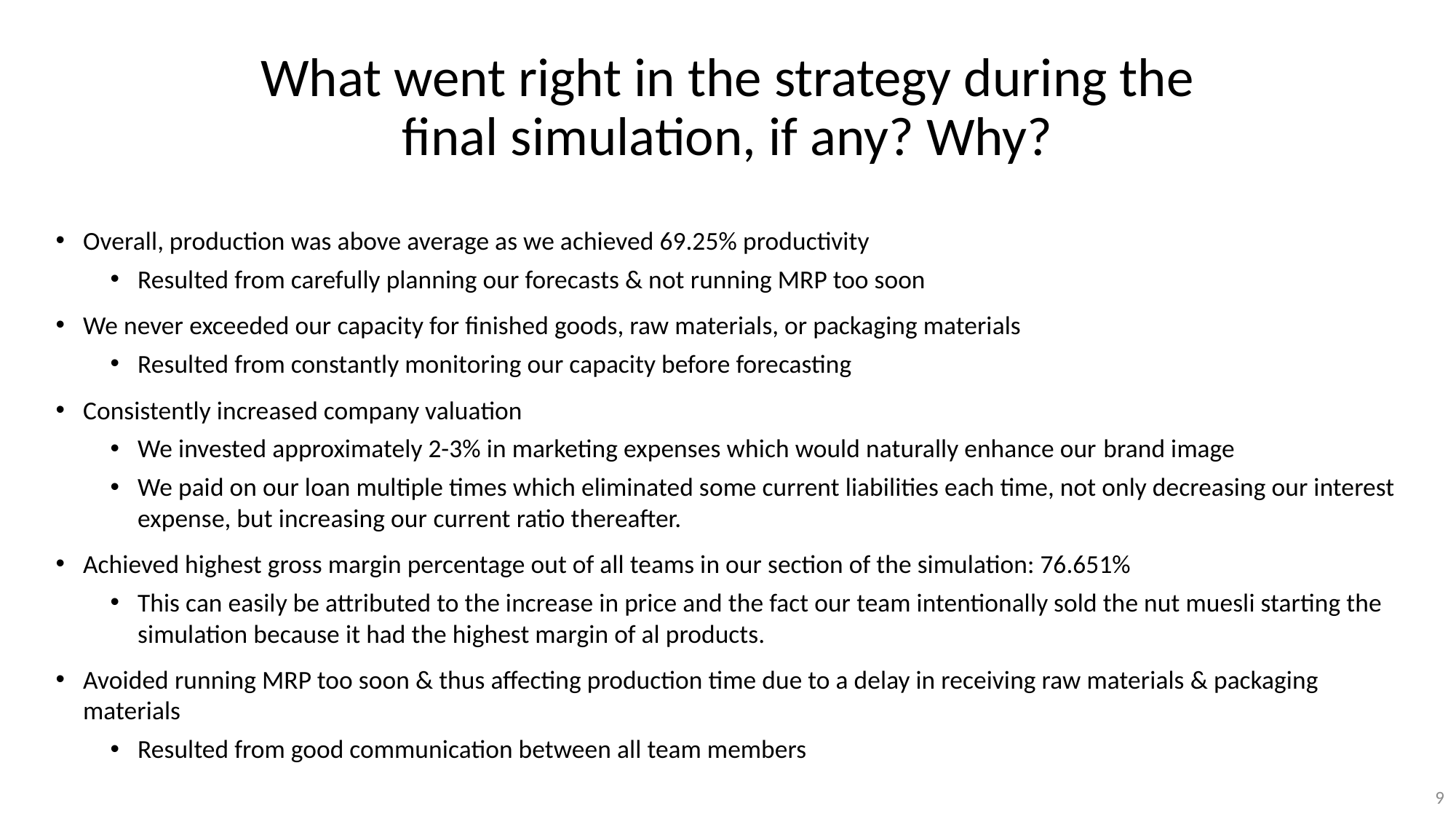

What went right in the strategy during the final simulation, if any? Why?
Overall, production was above average as we achieved 69.25% productivity
Resulted from carefully planning our forecasts & not running MRP too soon
We never exceeded our capacity for finished goods, raw materials, or packaging materials
Resulted from constantly monitoring our capacity before forecasting
Consistently increased company valuation
We invested approximately 2-3% in marketing expenses which would naturally enhance our brand image
We paid on our loan multiple times which eliminated some current liabilities each time, not only decreasing our interest expense, but increasing our current ratio thereafter.
Achieved highest gross margin percentage out of all teams in our section of the simulation: 76.651%
This can easily be attributed to the increase in price and the fact our team intentionally sold the nut muesli starting the simulation because it had the highest margin of al products.
Avoided running MRP too soon & thus affecting production time due to a delay in receiving raw materials & packaging materials
Resulted from good communication between all team members

9